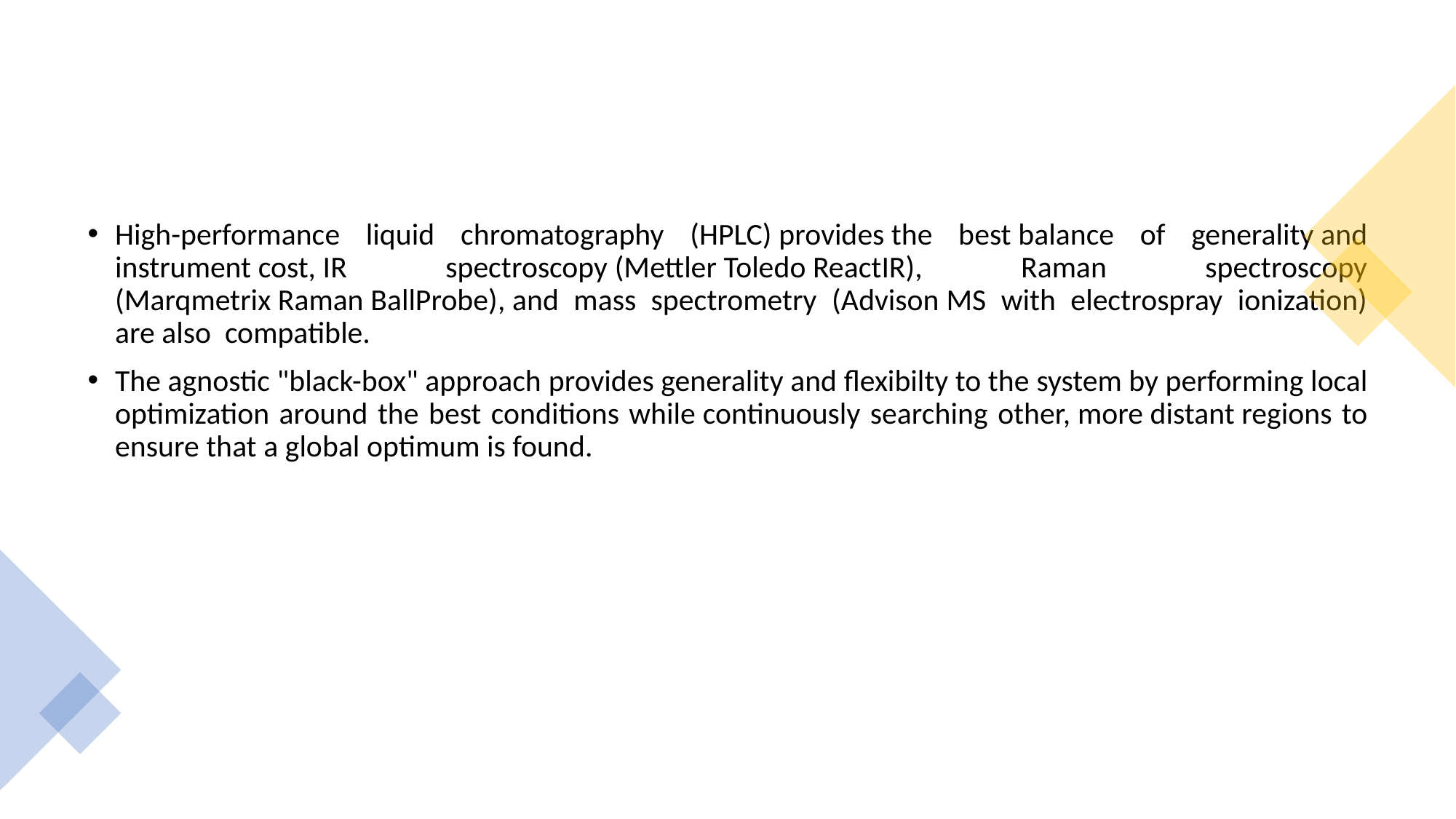

#

High-performance liquid chromatography (HPLC) provides the best balance of generality and instrument cost, IR spectroscopy (Mettler Toledo ReactIR), Raman spectroscopy (Marqmetrix Raman BallProbe), and mass spectrometry (Advison MS with electrospray ionization) are also  compatible.
The agnostic "black-box" approach provides generality and flexibilty to the system by performing local optimization around the best conditions while continuously searching other, more distant regions to ensure that a global optimum is found.